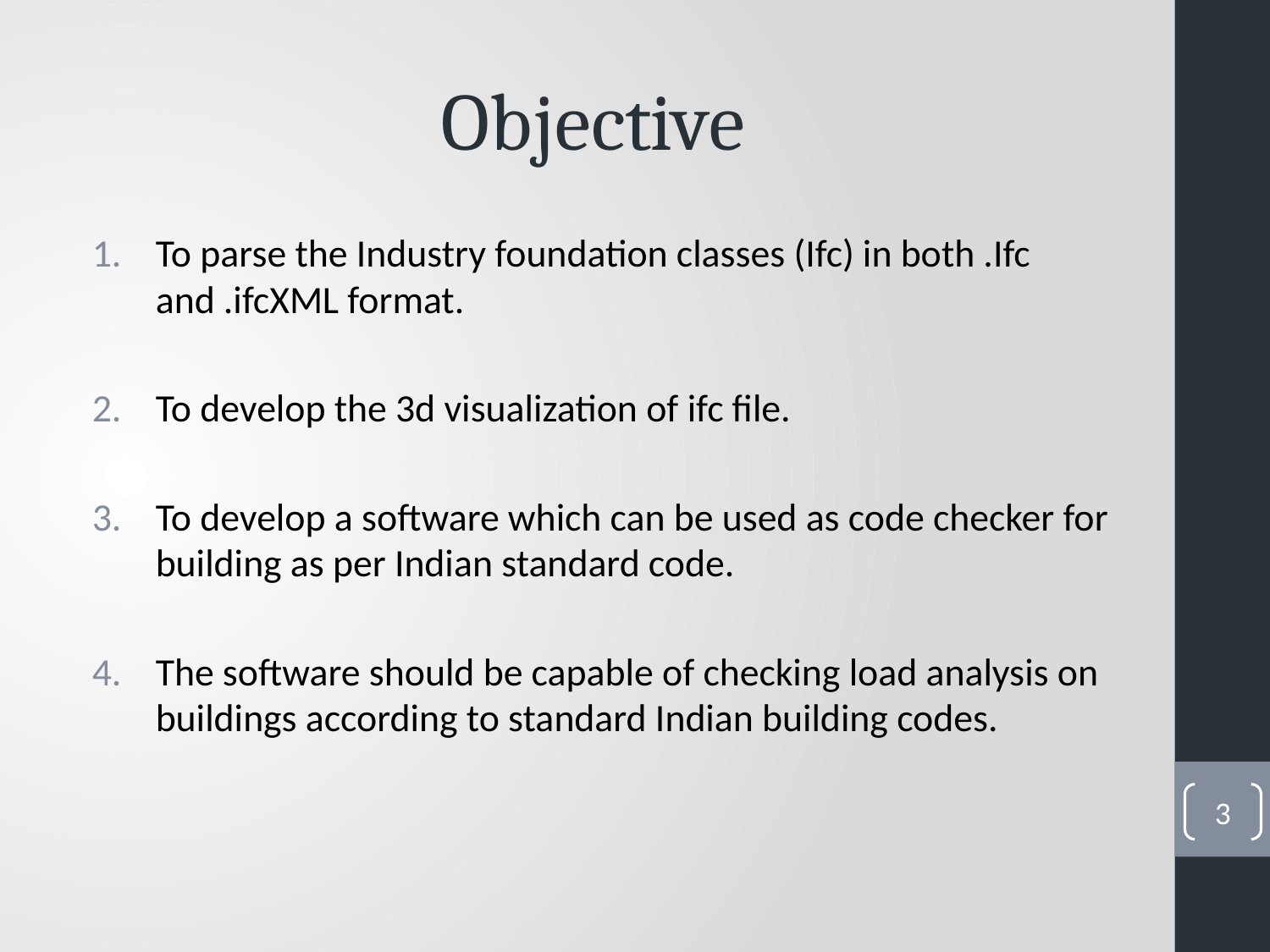

# Objective
To parse the Industry foundation classes (Ifc) in both .Ifc and .ifcXML format.

To develop the 3d visualization of ifc file.

To develop a software which can be used as code checker for building as per Indian standard code.

The software should be capable of checking load analysis on buildings according to standard Indian building codes.

3